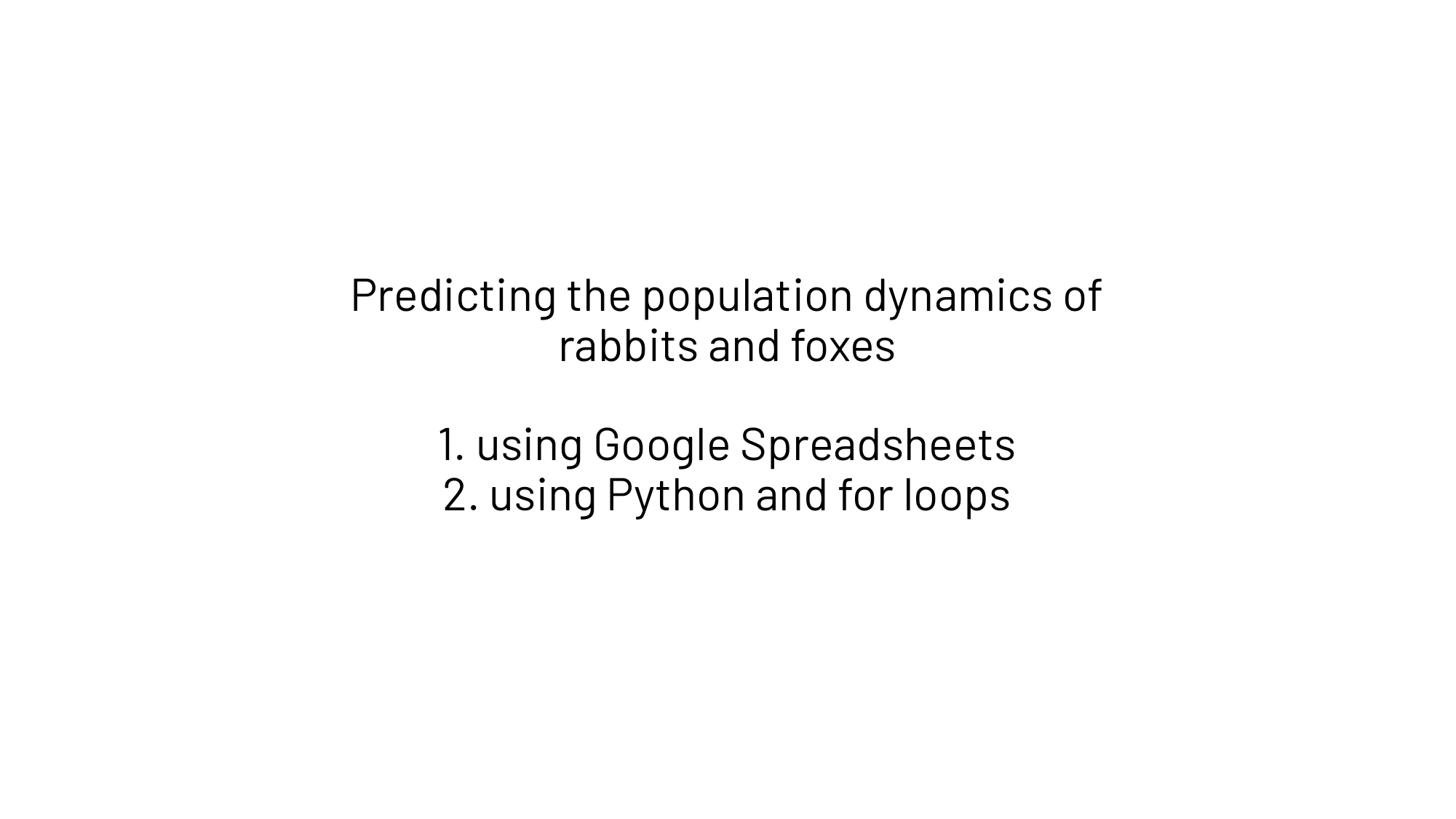

# Predicting the population dynamics of rabbits and foxes 1. using Google Spreadsheets 2. using Python and for loops